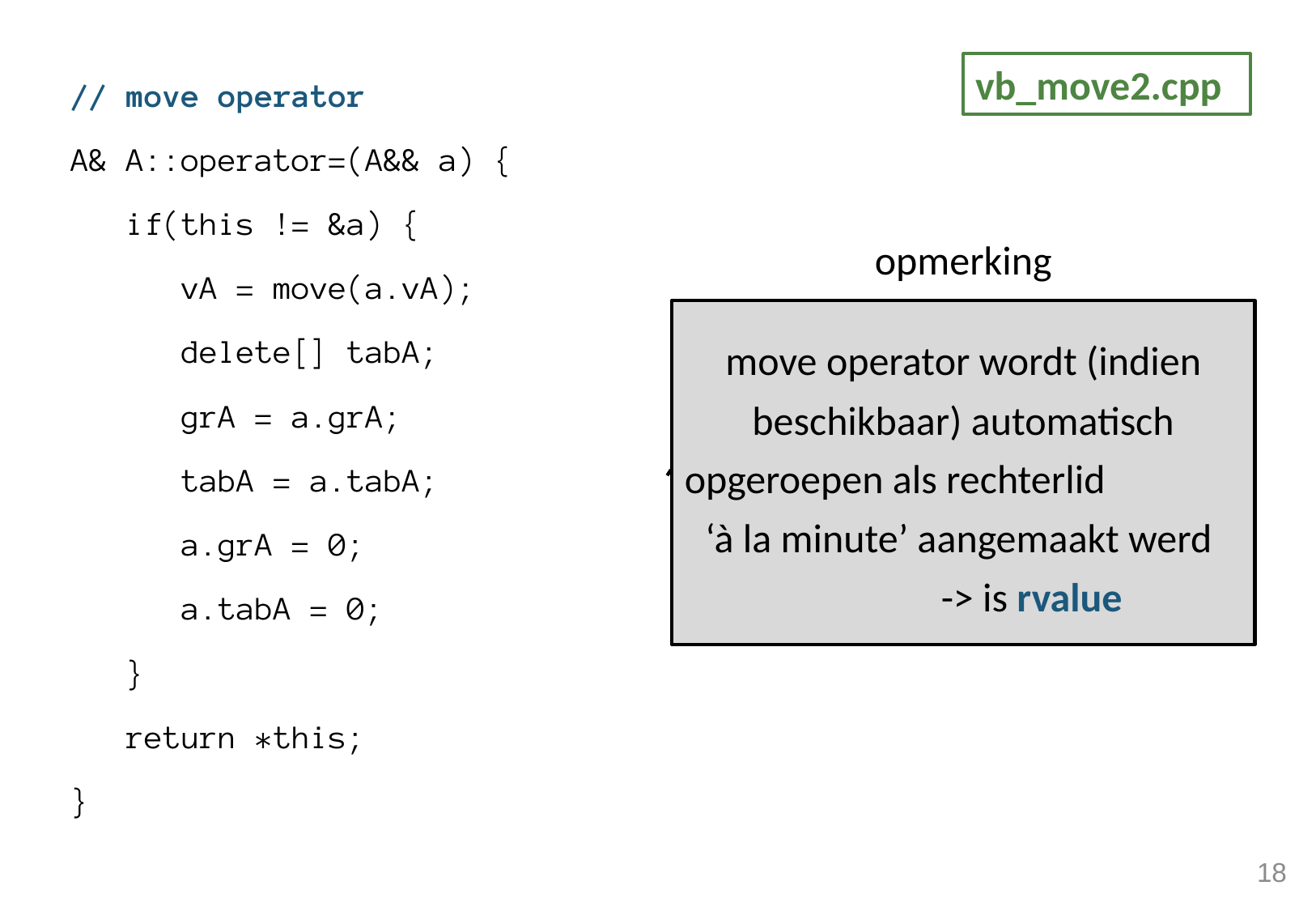

// move operator
A& A::operator=(A&& a) {
   if(this != &a) {
      vA = move(a.vA);
      delete[] tabA;
      grA = a.grA;
      tabA = a.tabA;
      a.grA = 0;
      a.tabA = 0;
   }
   return *this;
}
vb_move2.cpp
opmerking
move operator wordt (indien beschikbaar) automatisch opgeroepen als rechterlid                  ‘à la minute’ aangemaakt werd                   -> is rvalue
18